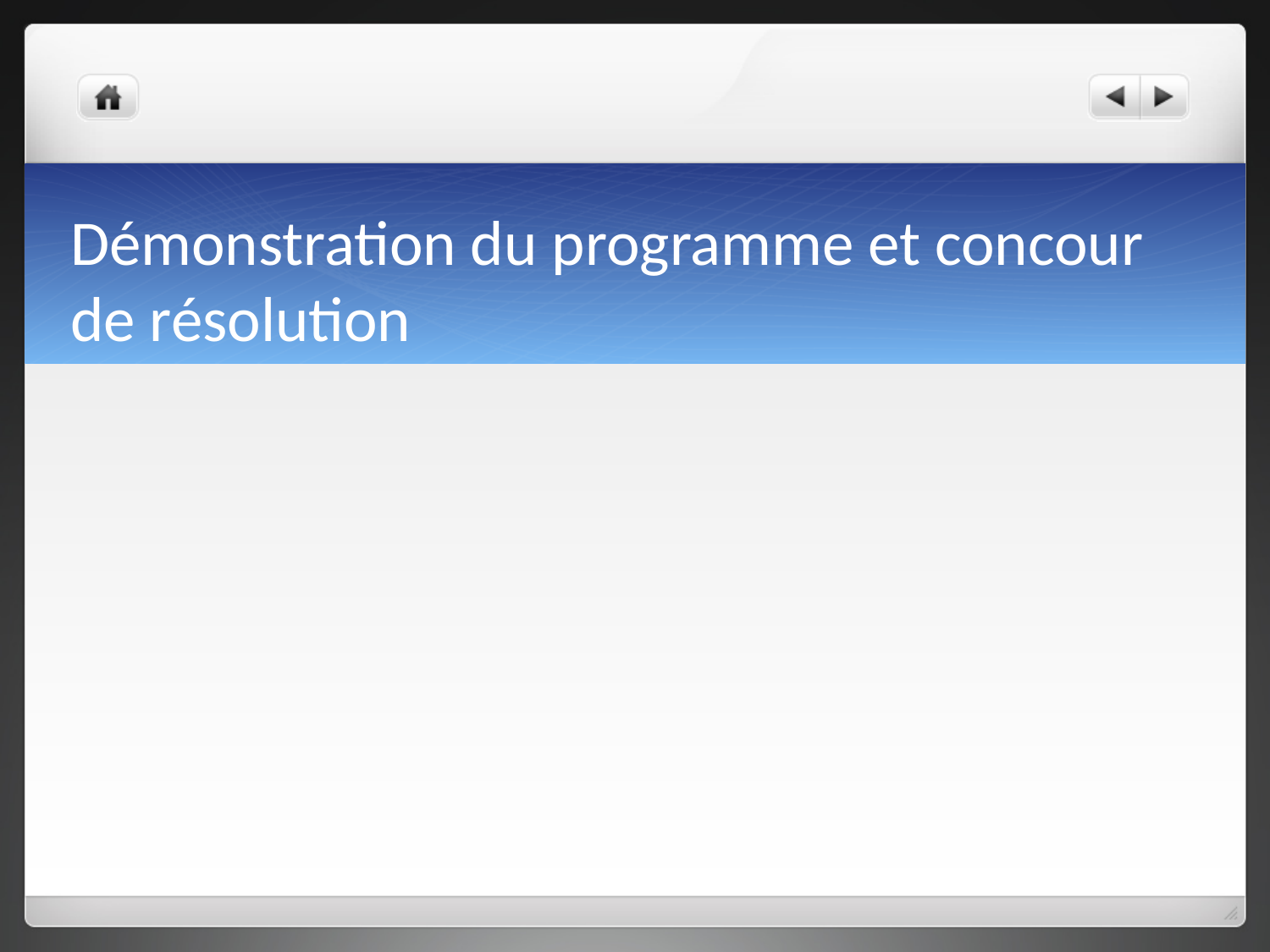

# Démonstration du programme et concour de résolution